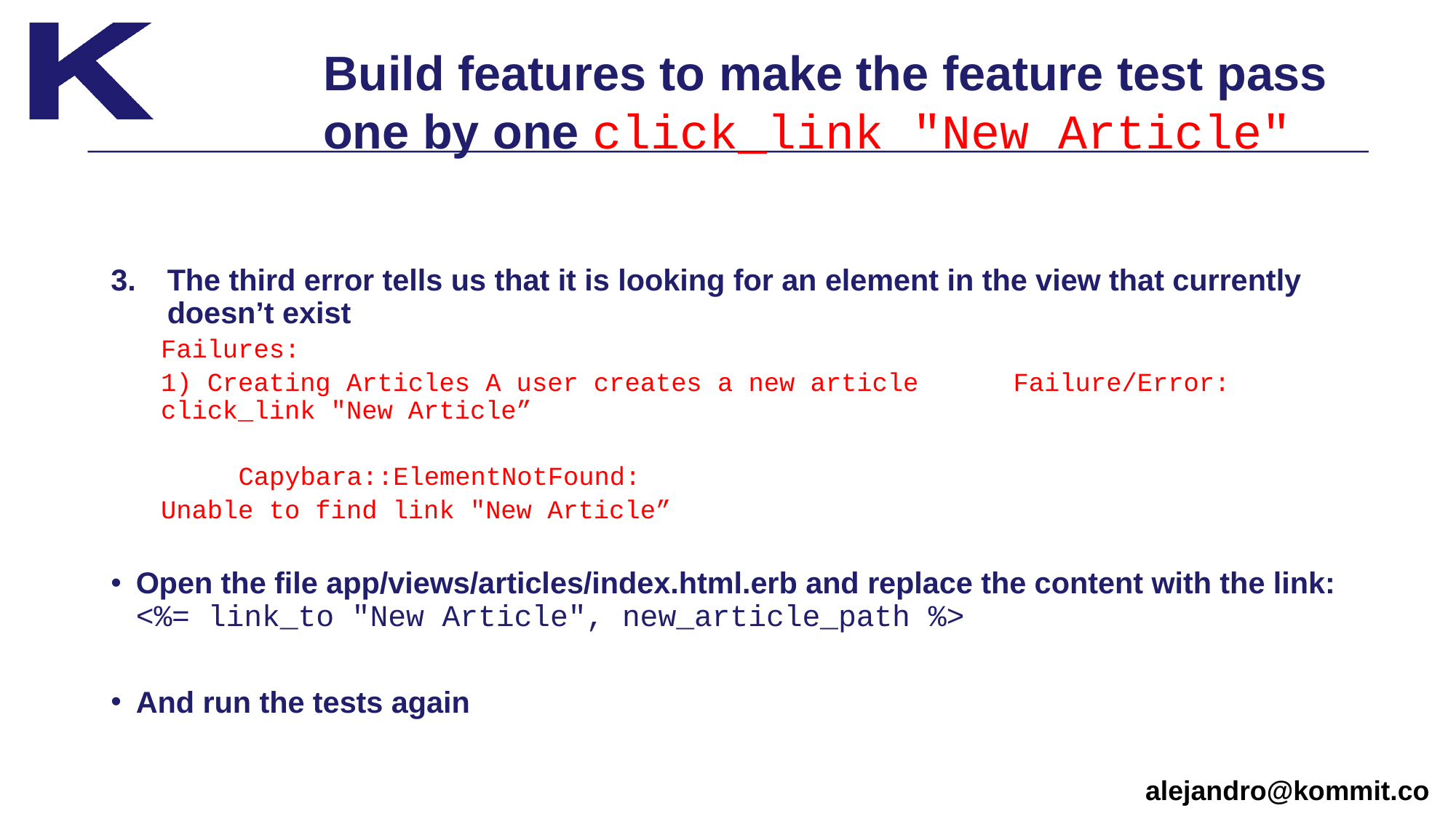

# Build features to make the feature test pass one by one click_link "New Article"

The third error tells us that it is looking for an element in the view that currently doesn’t exist
Failures:
	1) Creating Articles A user creates a new article     				Failure/Error: click_link "New Article”

     	Capybara::ElementNotFound:
			Unable to find link "New Article”

Open the file app/views/articles/index.html.erb and replace the content with the link:
	<%= link_to "New Article", new_article_path %>

And run the tests again

alejandro@kommit.co